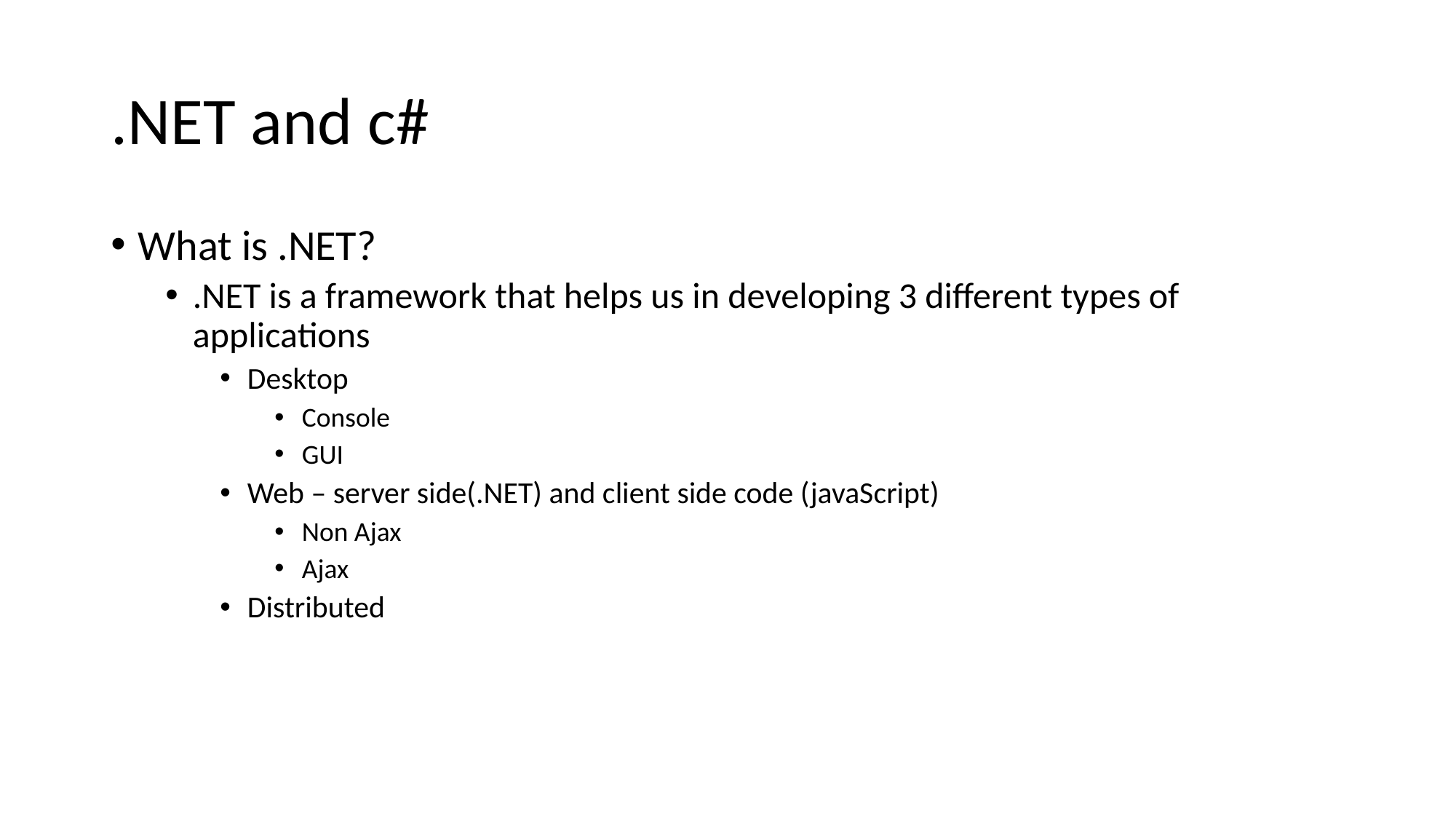

# .NET and c#
What is .NET?
.NET is a framework that helps us in developing 3 different types of applications
Desktop
Console
GUI
Web – server side(.NET) and client side code (javaScript)
Non Ajax
Ajax
Distributed